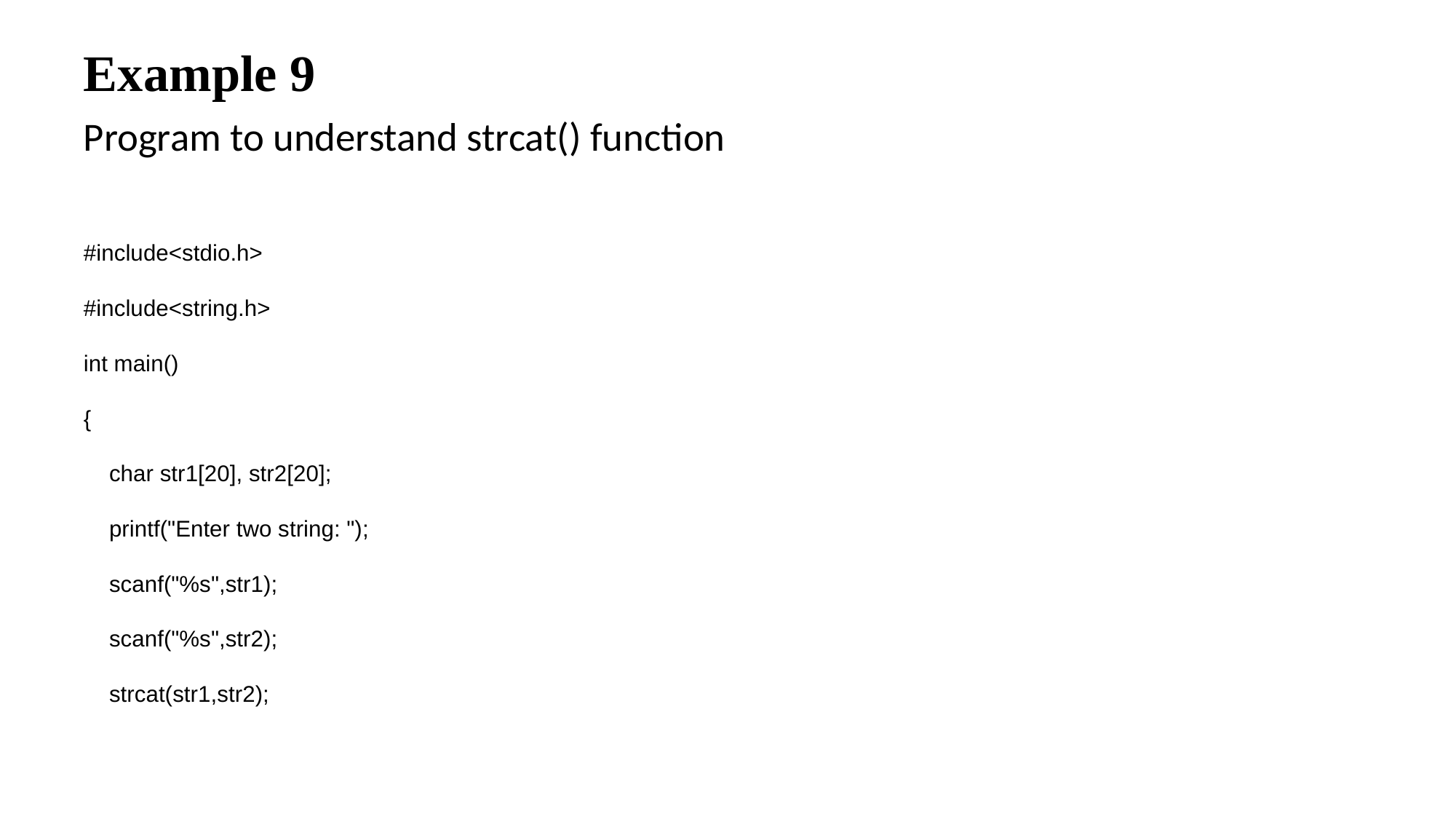

Example 9
Program to understand strcat() function

#include<stdio.h>
#include<string.h>
int main()
{
    char str1[20], str2[20];
    printf("Enter two string: ");
    scanf("%s",str1);
    scanf("%s",str2);
    strcat(str1,str2);